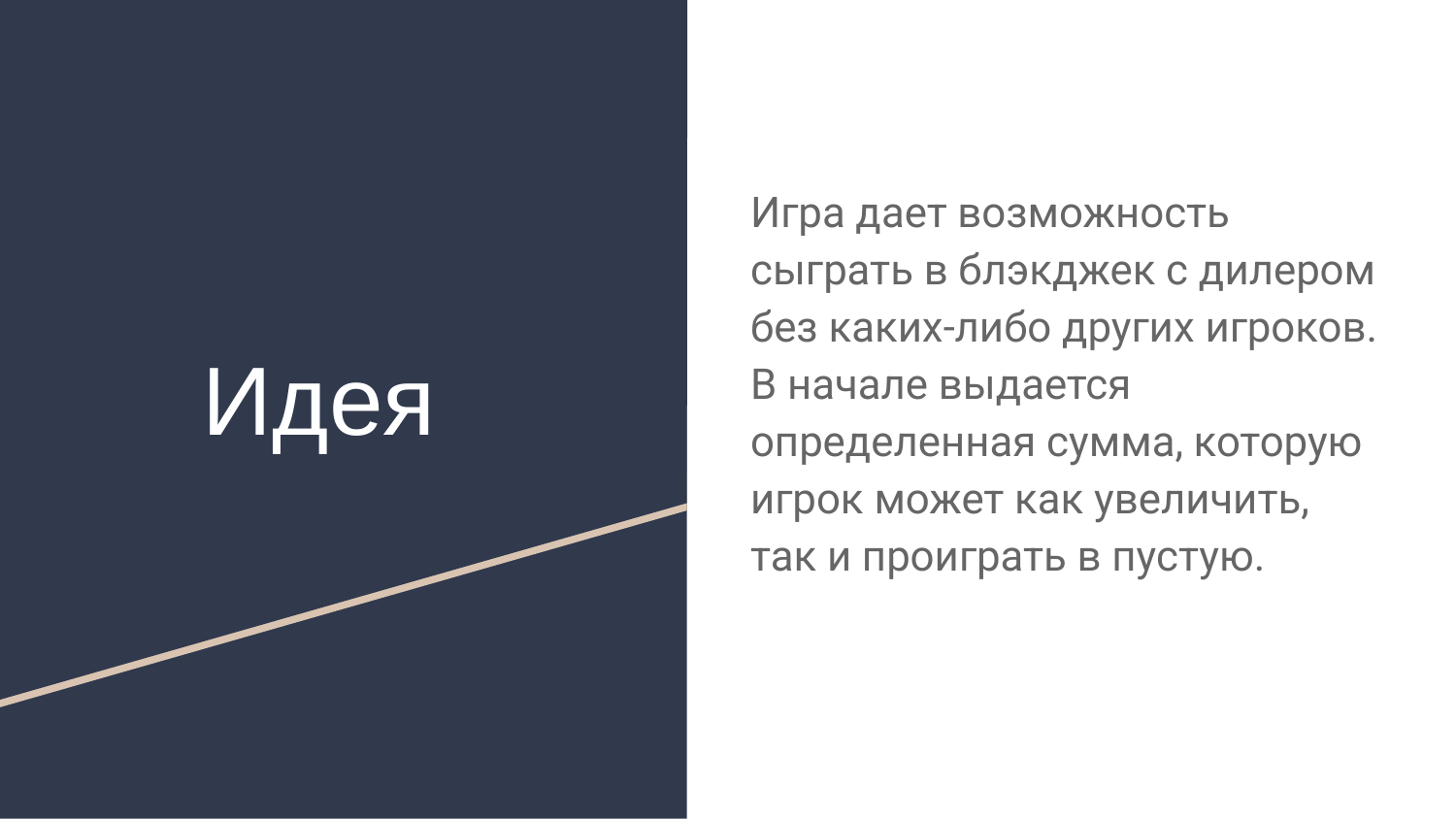

Игра дает возможность сыграть в блэкджек с дилером без каких-либо других игроков. В начале выдается определенная сумма, которую игрок может как увеличить, так и проиграть в пустую.
# Идея